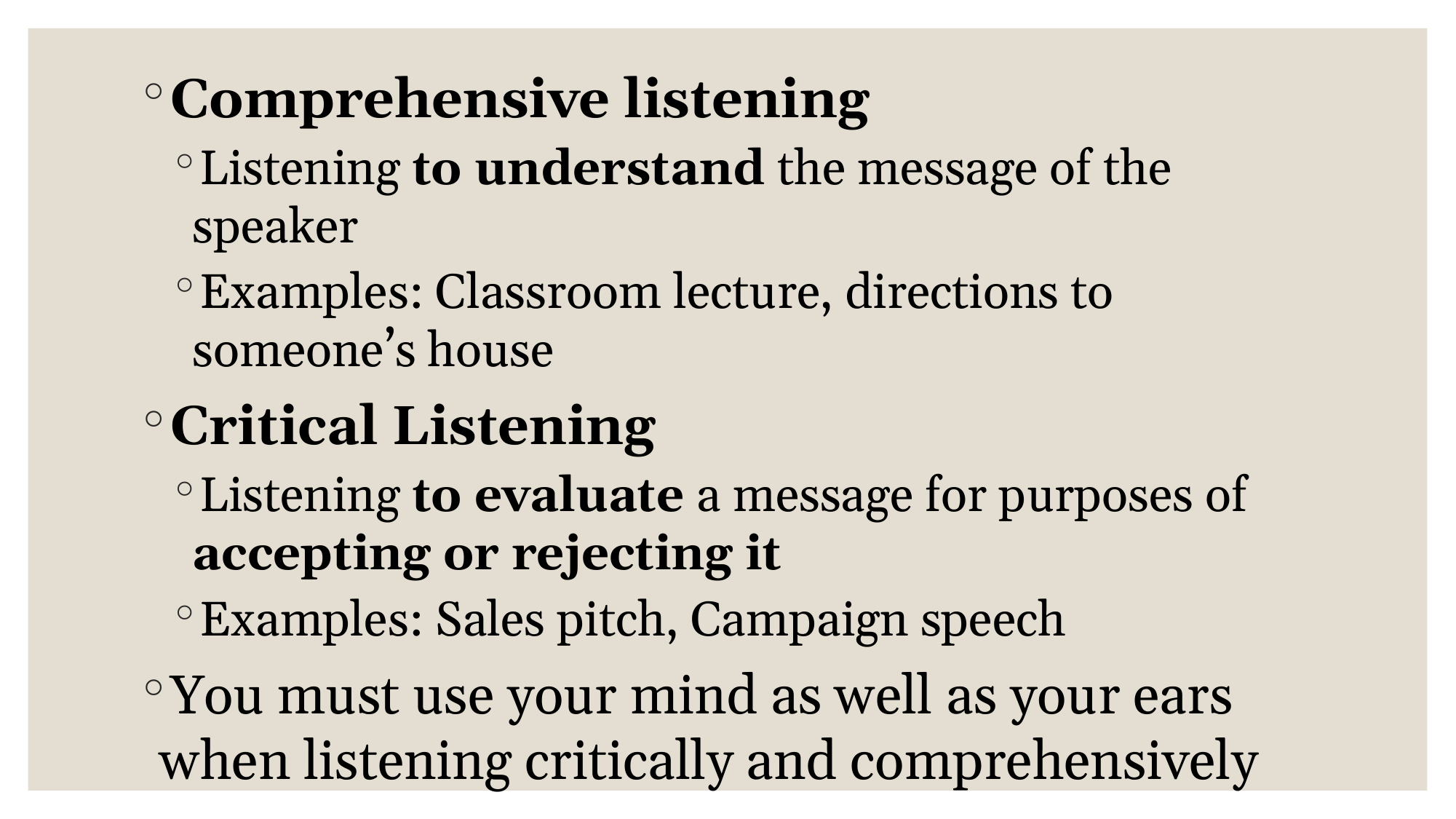

Comprehensive listening
Listening to understand the message of the speaker
Examples: Classroom lecture, directions to someone’s house
Critical Listening
Listening to evaluate a message for purposes of accepting or rejecting it
Examples: Sales pitch, Campaign speech
You must use your mind as well as your ears when listening critically and comprehensively